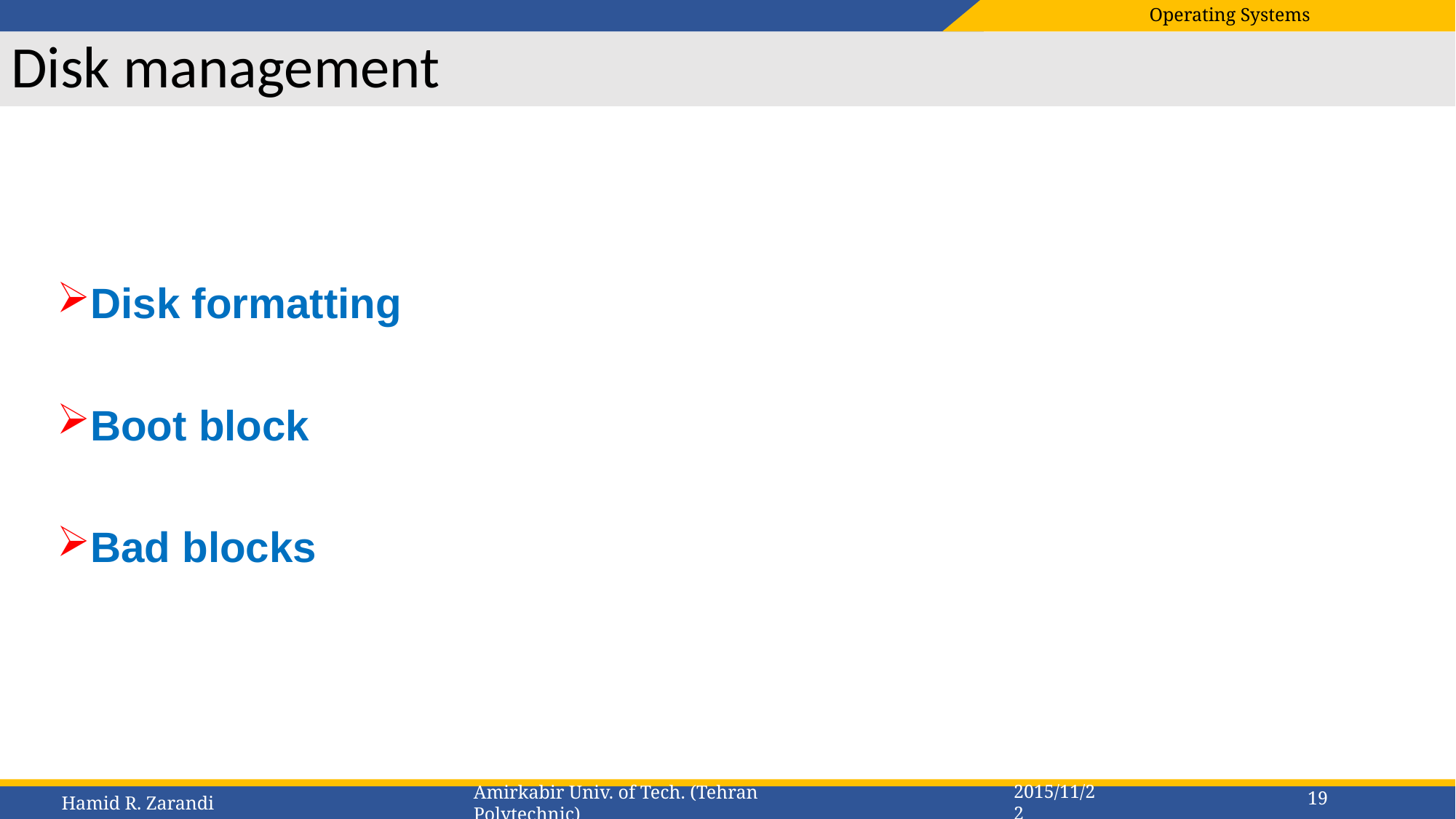

# Disk management

Disk formatting

Boot block

Bad blocks